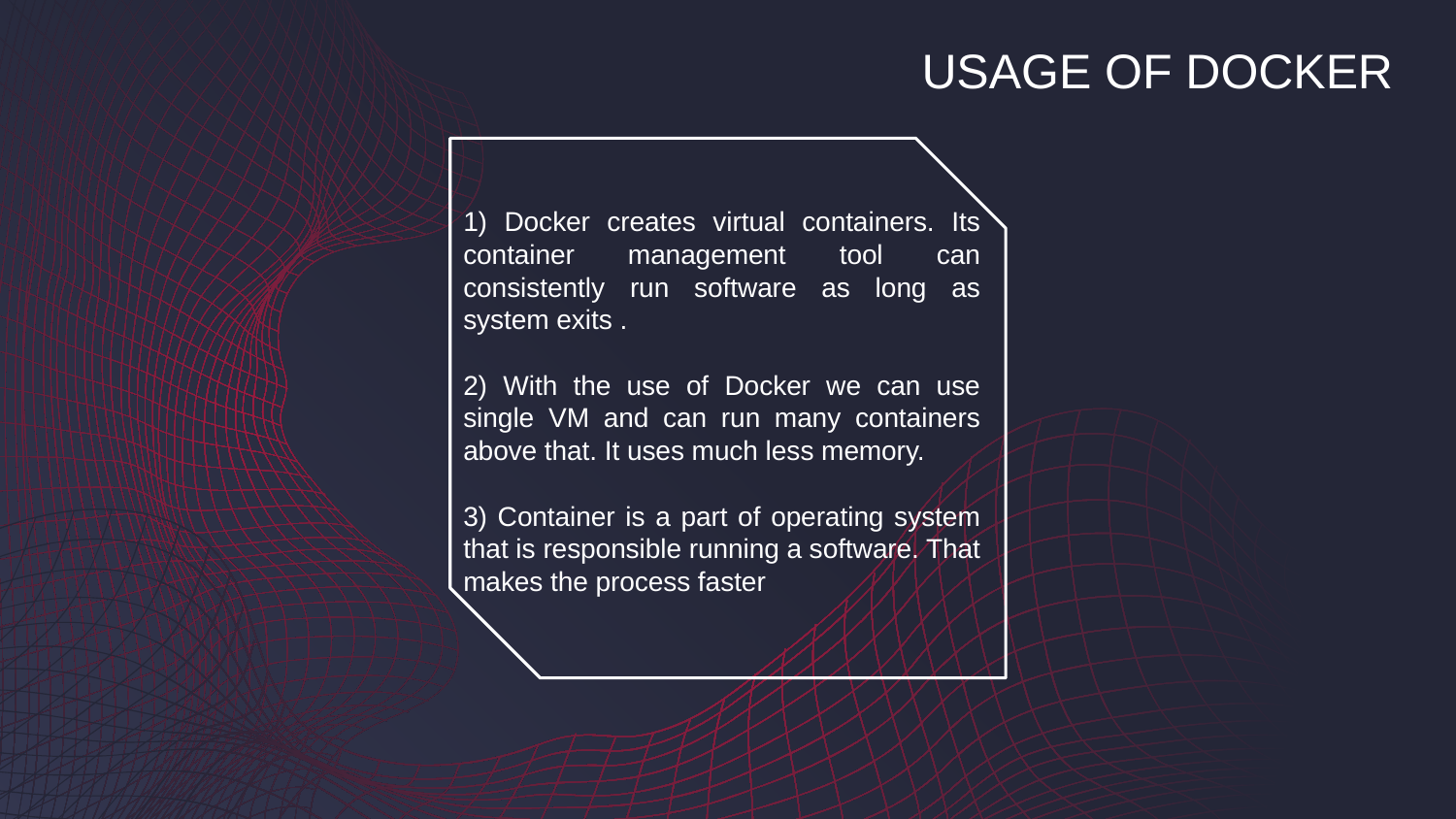

USAGE OF DOCKER

1) Docker creates virtual containers. Its container management tool can consistently run software as long as system exits .

2) With the use of Docker we can use single VM and can run many containers above that. It uses much less memory.

3) Container is a part of operating system that is responsible running a software. That makes the process faster